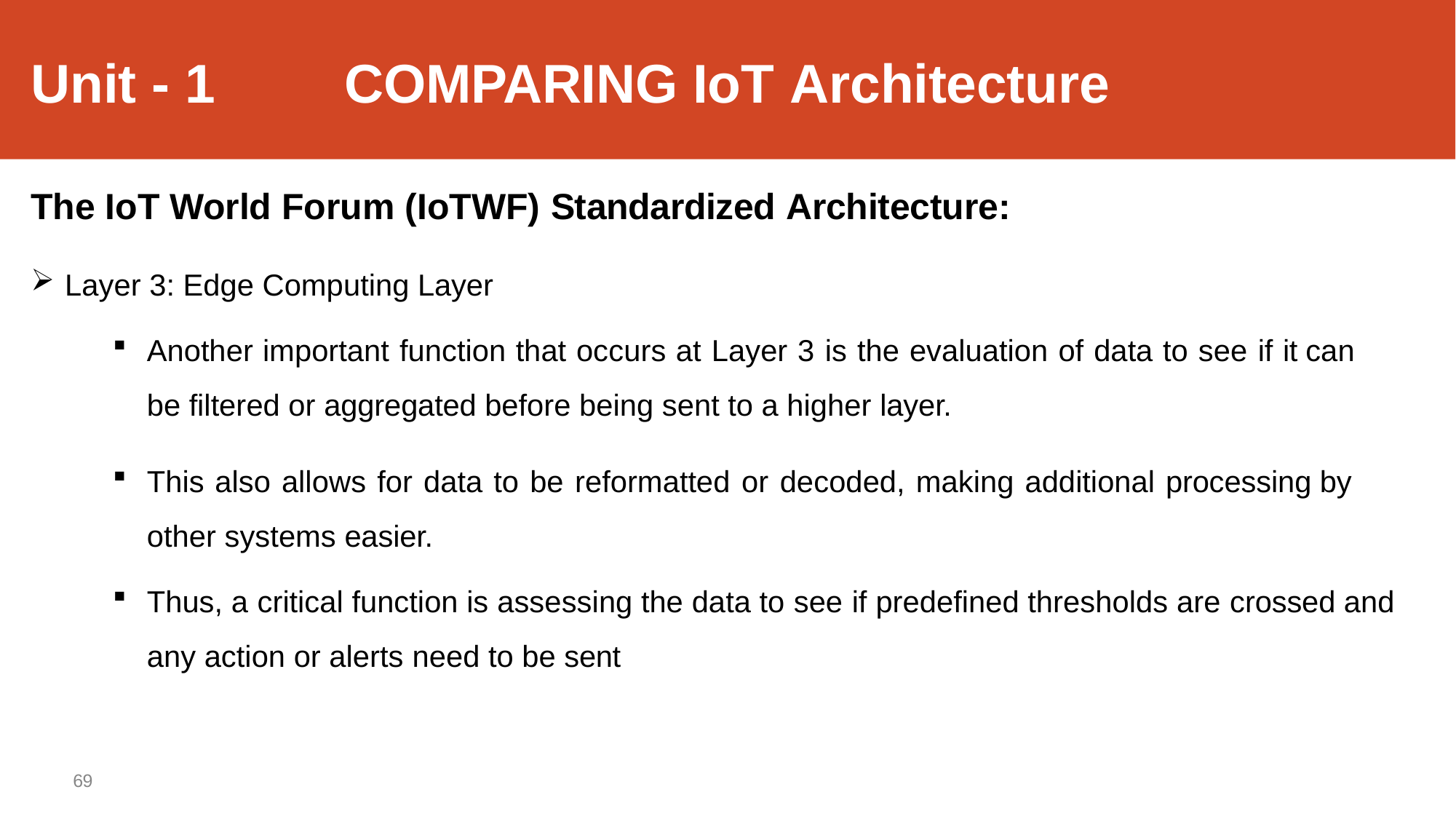

# Unit - 1	COMPARING IoT Architecture
The IoT World Forum (IoTWF) Standardized Architecture:
Layer 3: Edge Computing Layer
Another important function that occurs at Layer 3 is the evaluation of data to see if it can be filtered or aggregated before being sent to a higher layer.
This also allows for data to be reformatted or decoded, making additional processing by other systems easier.
Thus, a critical function is assessing the data to see if predefined thresholds are crossed and any action or alerts need to be sent
69